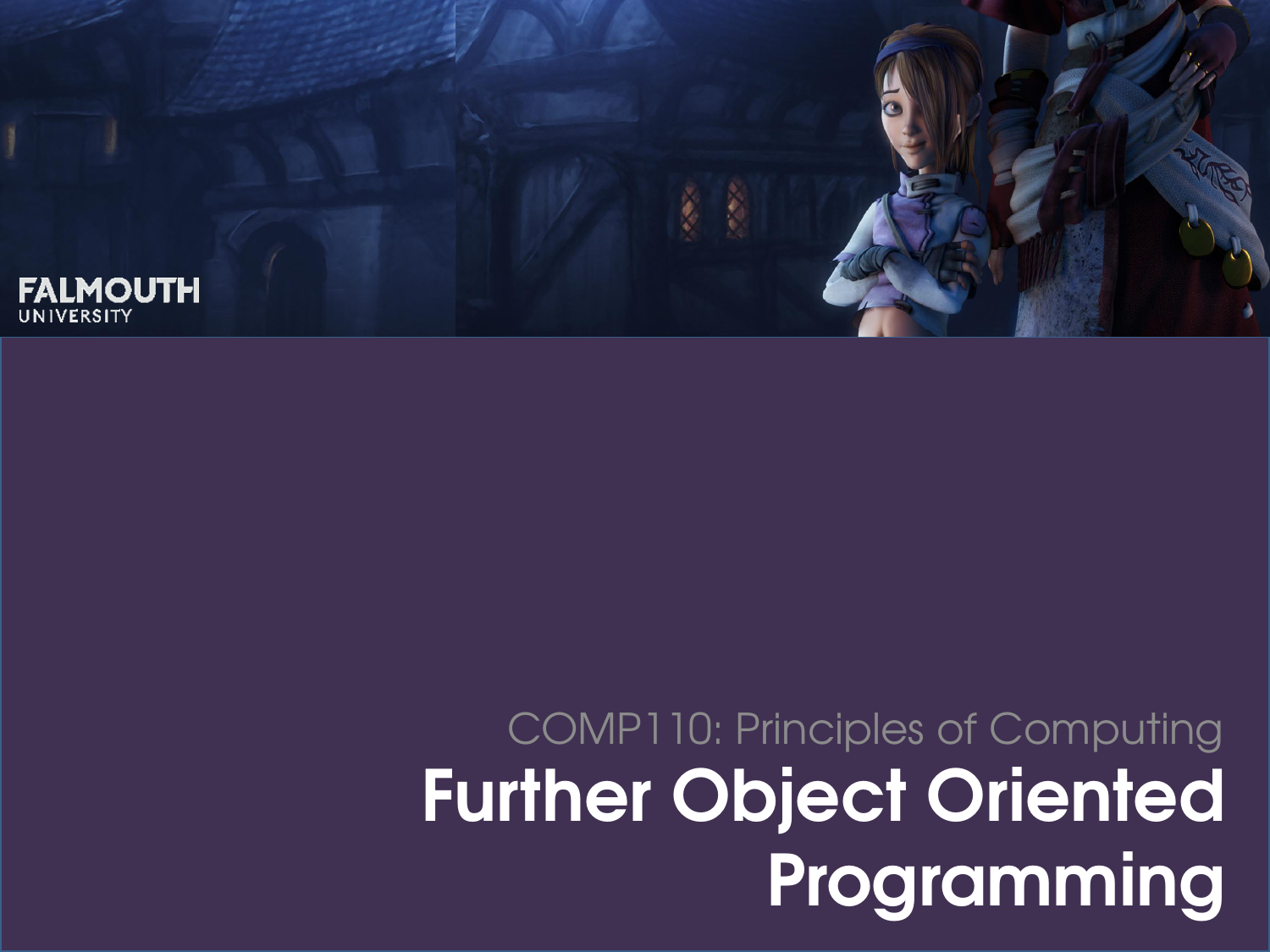

COMP110: Principles of Computing
# Further Object Oriented Programming